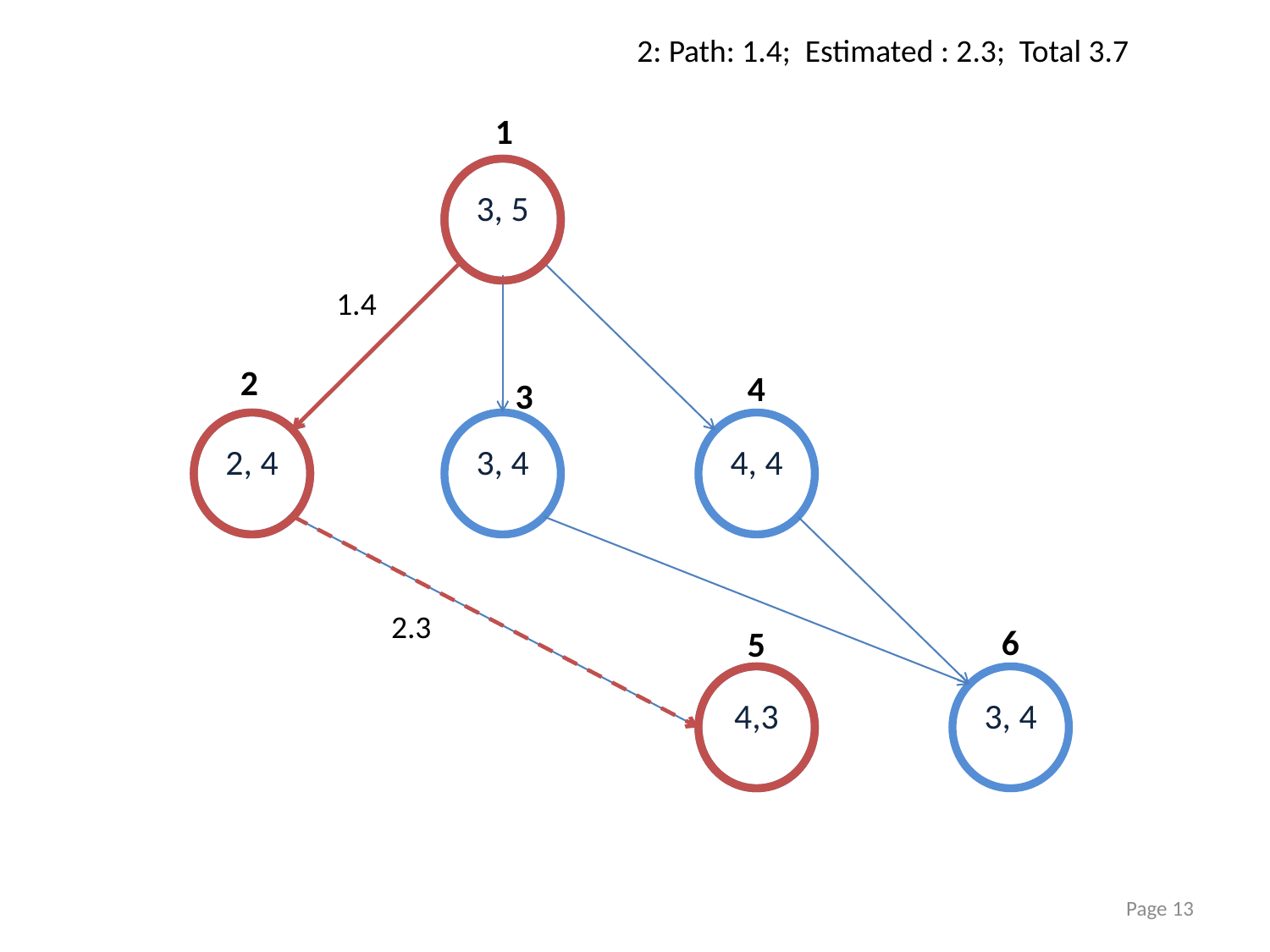

2: Path: 1.4;  Estimated : 2.3;  Total 3.7
1

3, 5

2, 4

3, 4

4,3

3, 4

1.4
2
4
3

4, 4

2.3
6
5

Page 13